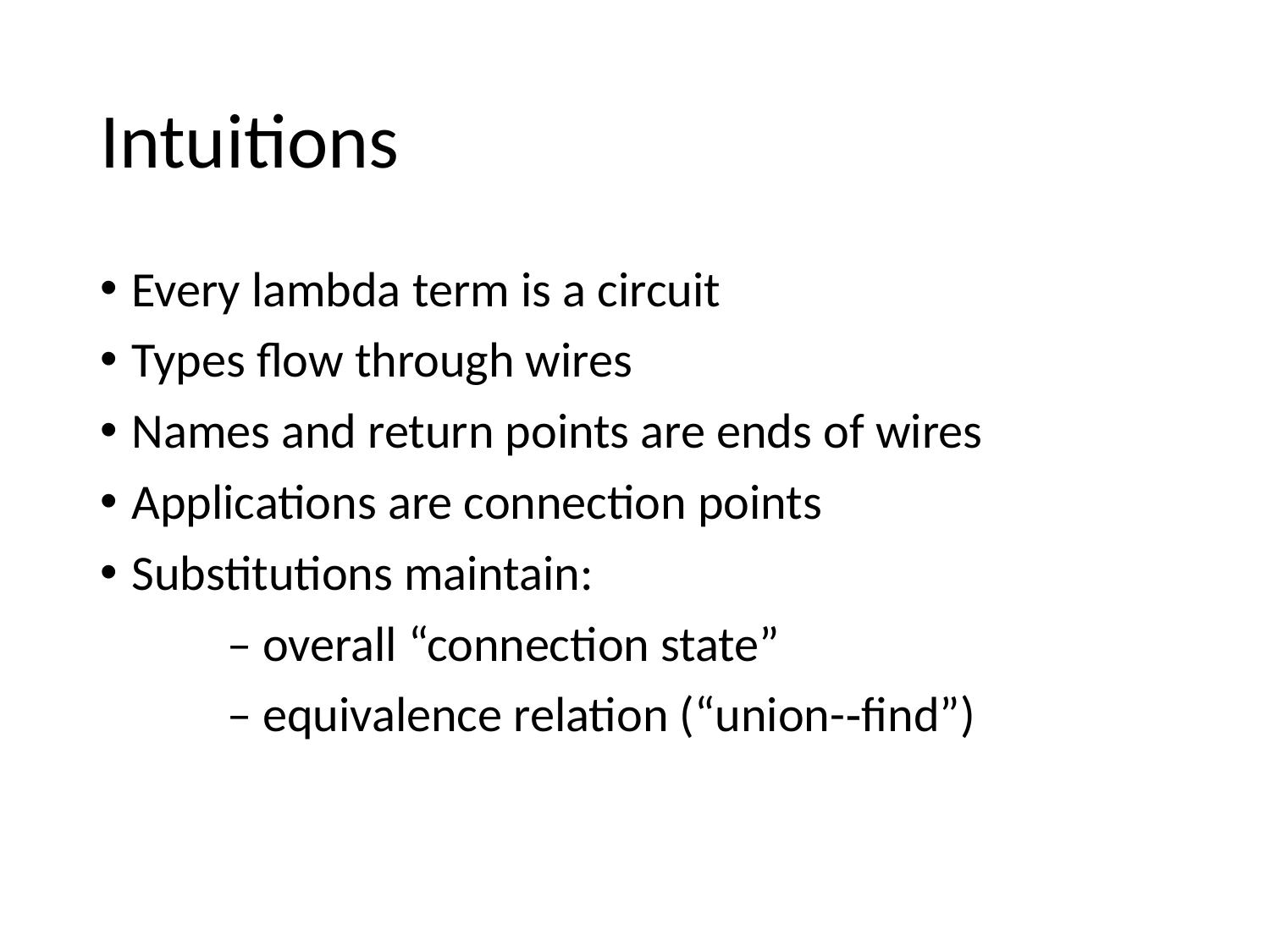

# Intuitions
Every lambda term is a circuit
Types ﬂow through wires
Names and return points are ends of wires
Applications are connection points
Substitutions maintain:
	– overall “connection state”
	– equivalence relation (“union-­‐ﬁnd”)